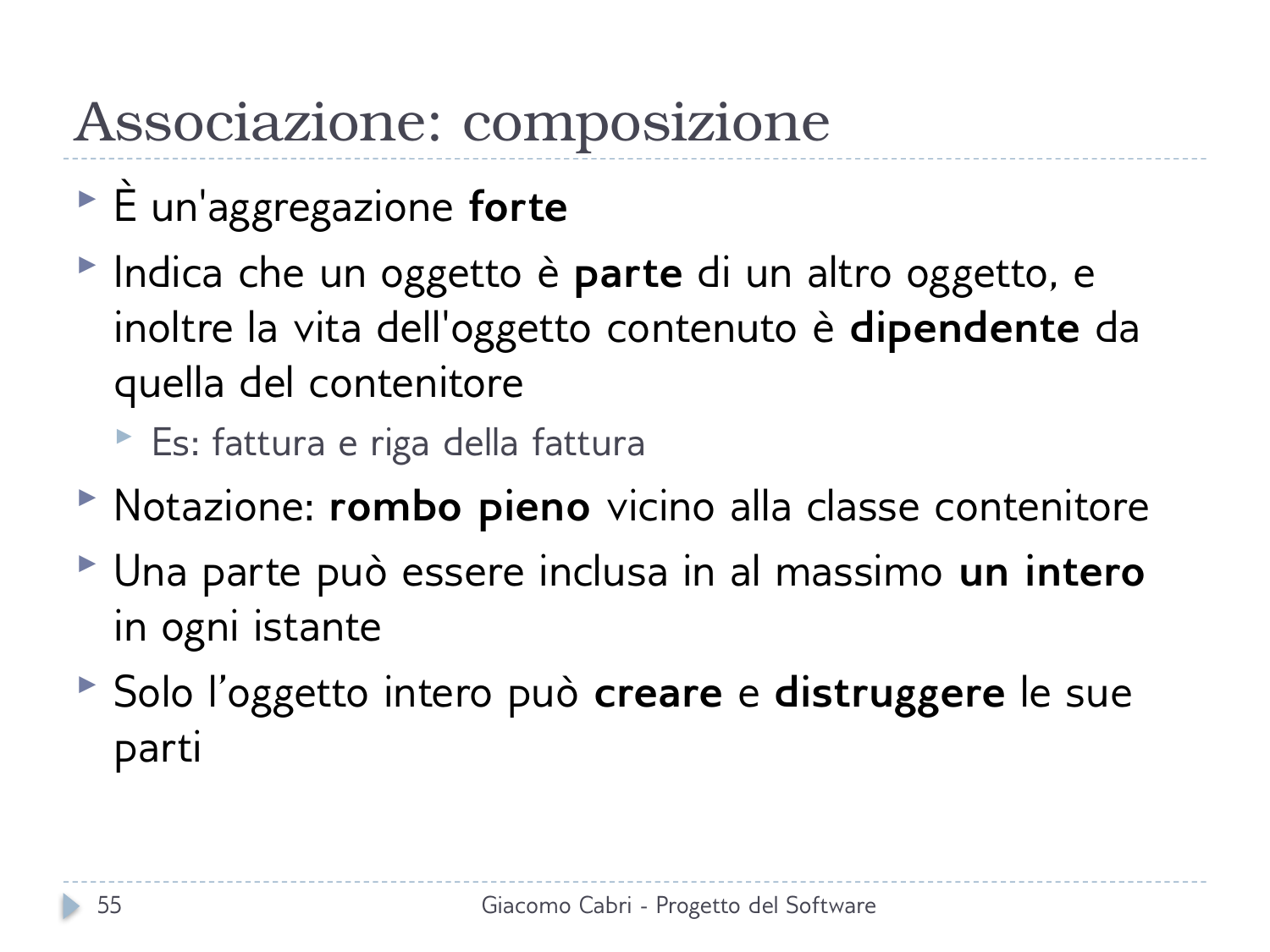

# Associazione: composizione
È un'aggregazione forte
Indica che un oggetto è parte di un altro oggetto, e inoltre la vita dell'oggetto contenuto è dipendente da quella del contenitore
Es: fattura e riga della fattura
Notazione: rombo pieno vicino alla classe contenitore
Una parte può essere inclusa in al massimo un intero in ogni istante
Solo l’oggetto intero può creare e distruggere le sue parti
55
Giacomo Cabri - Progetto del Software